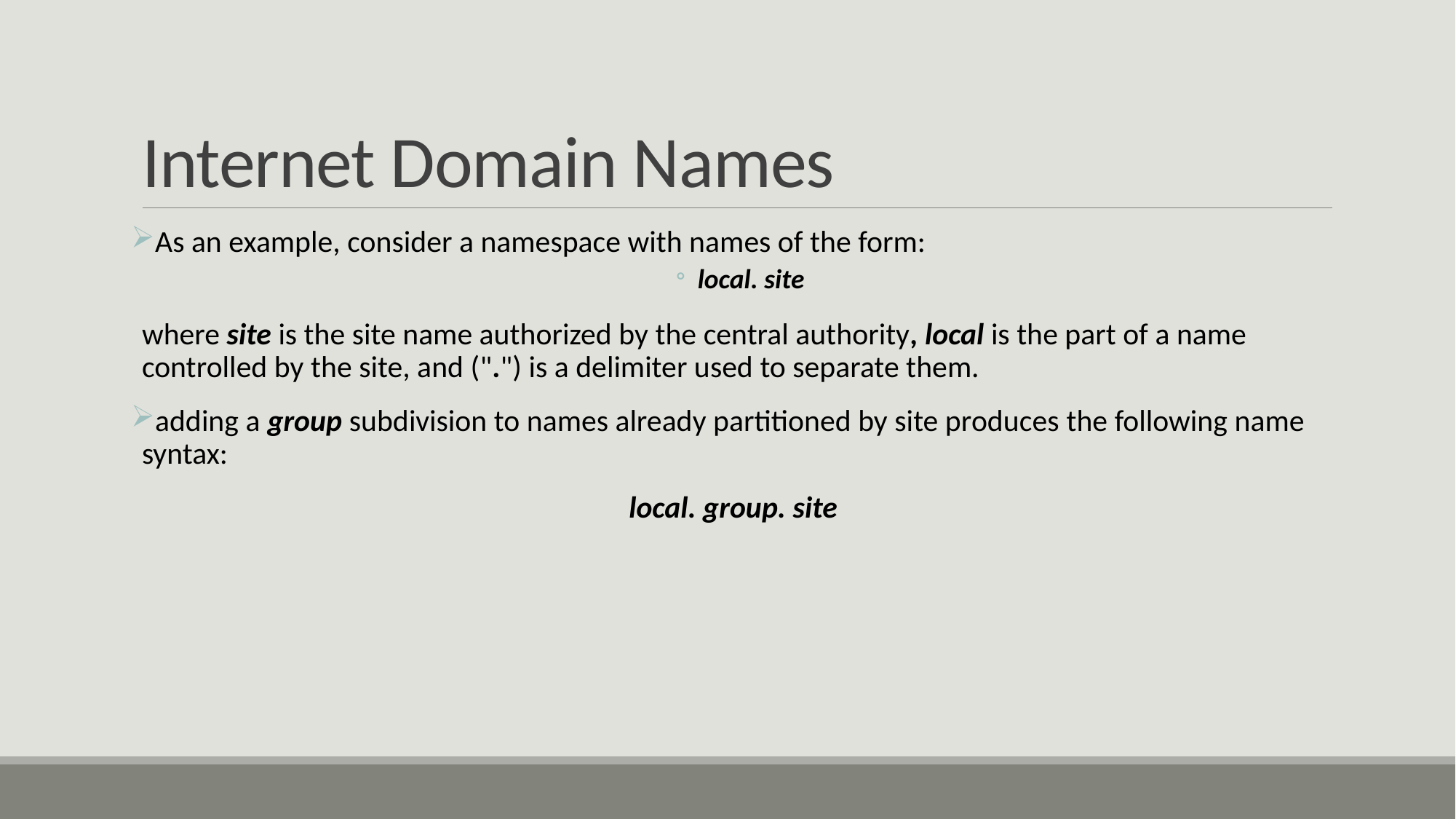

# Internet Domain Names
As an example, consider a namespace with names of the form:
local. site
where site is the site name authorized by the central authority, local is the part of a name controlled by the site, and (".") is a delimiter used to separate them.
adding a group subdivision to names already partitioned by site produces the following name syntax:
local. group. site